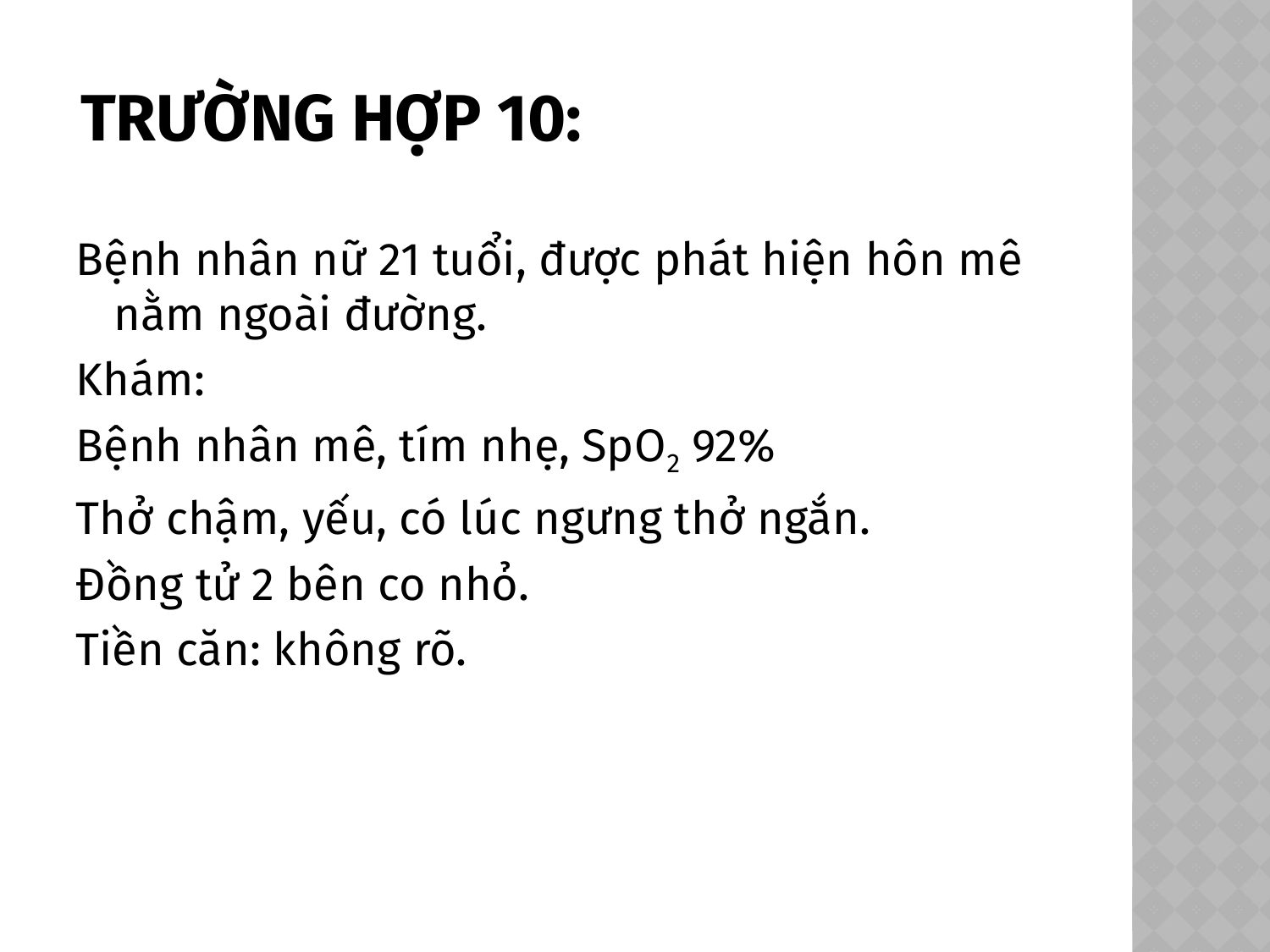

# Trường hợp 10:
Bệnh nhân nữ 21 tuổi, được phát hiện hôn mê nằm ngoài đường.
Khám:
Bệnh nhân mê, tím nhẹ, SpO2 92%
Thở chậm, yếu, có lúc ngưng thở ngắn.
Đồng tử 2 bên co nhỏ.
Tiền căn: không rõ.